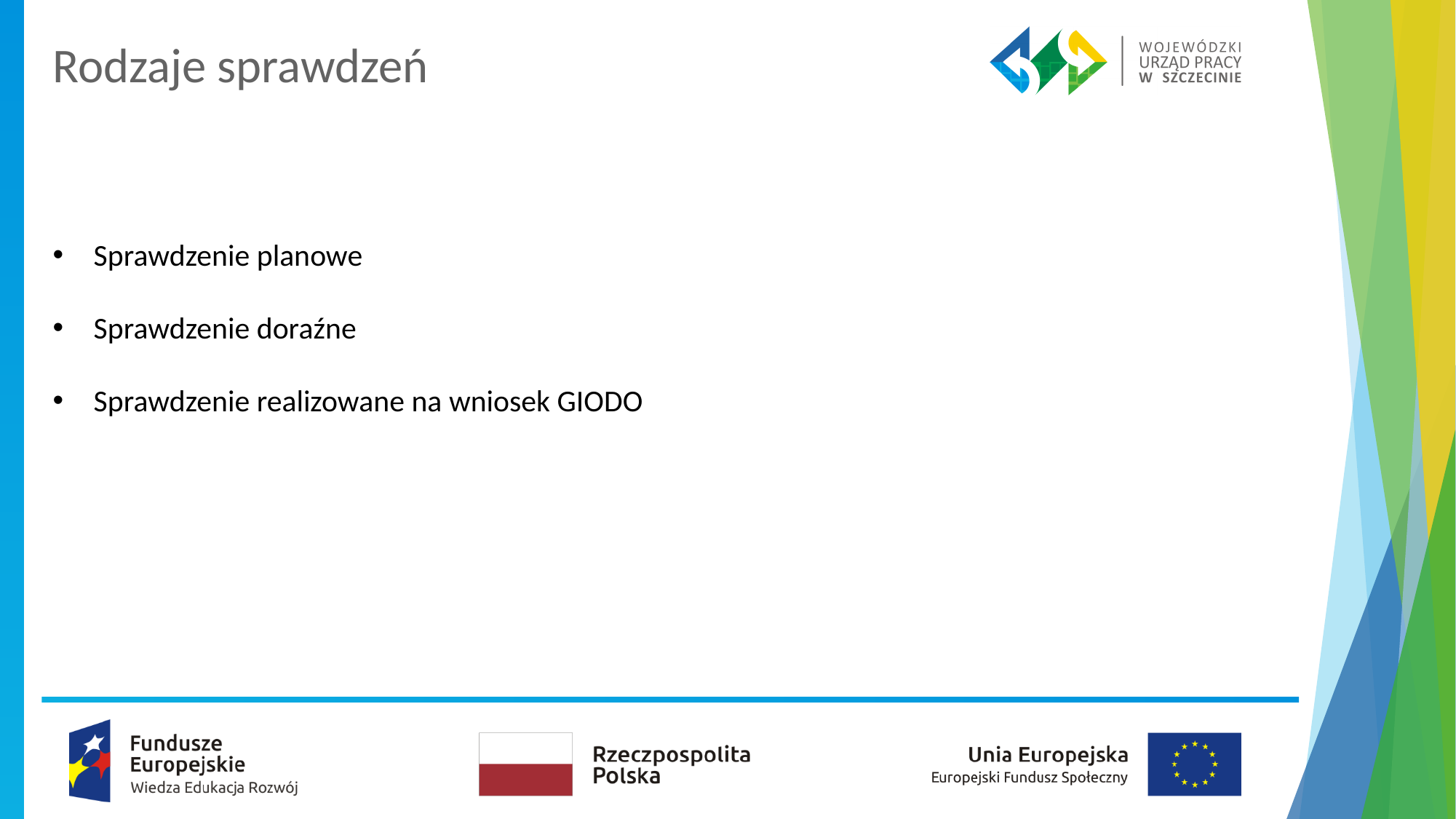

# Rodzaje sprawdzeń

Sprawdzenie planowe

Sprawdzenie doraźne

Sprawdzenie realizowane na wniosek GIODO